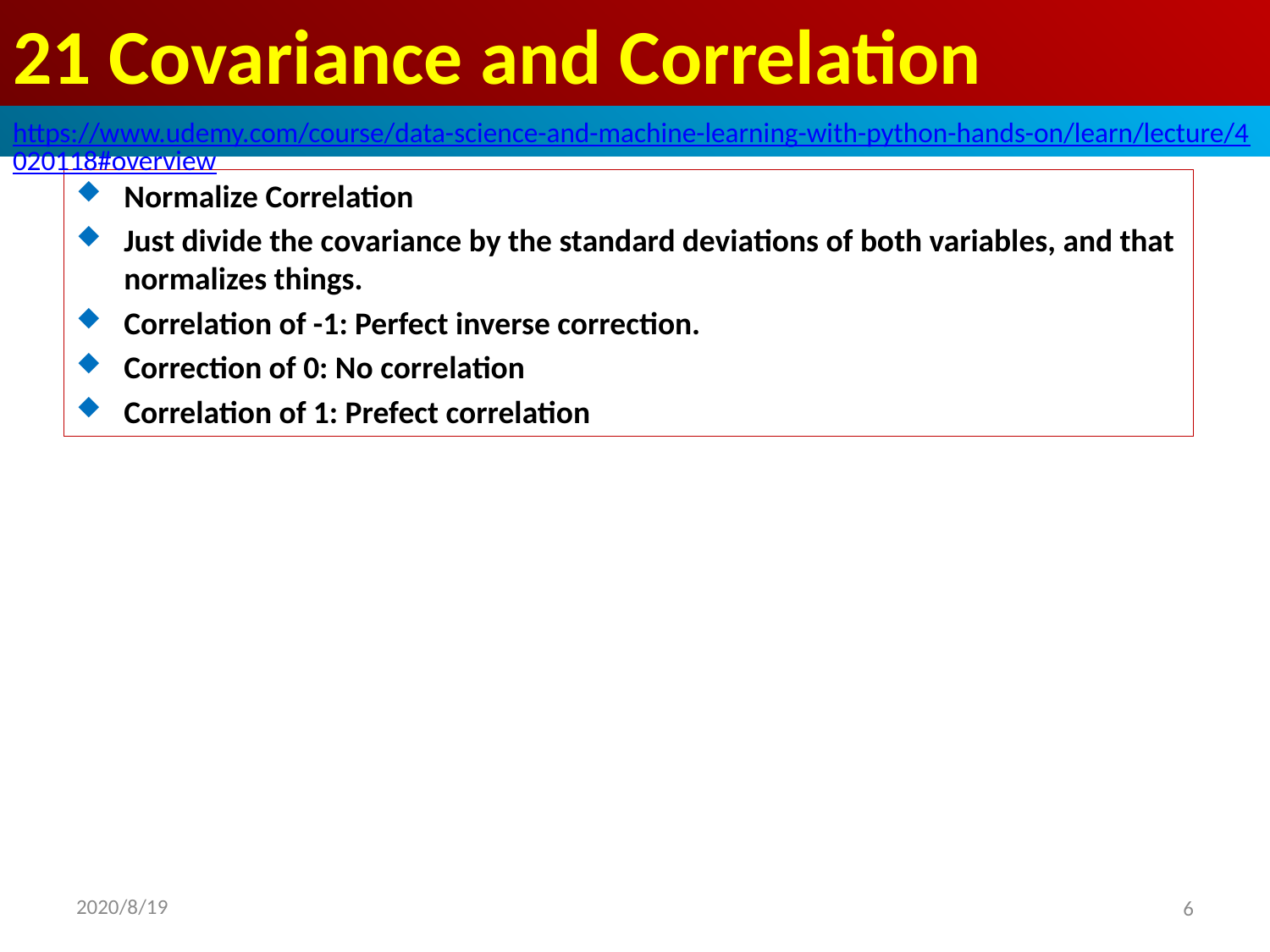

# 21 Covariance and Correlation
https://www.udemy.com/course/data-science-and-machine-learning-with-python-hands-on/learn/lecture/4020118#overview
Normalize Correlation
Just divide the covariance by the standard deviations of both variables, and that normalizes things.
Correlation of -1: Perfect inverse correction.
Correction of 0: No correlation
Correlation of 1: Prefect correlation
2020/8/19
6